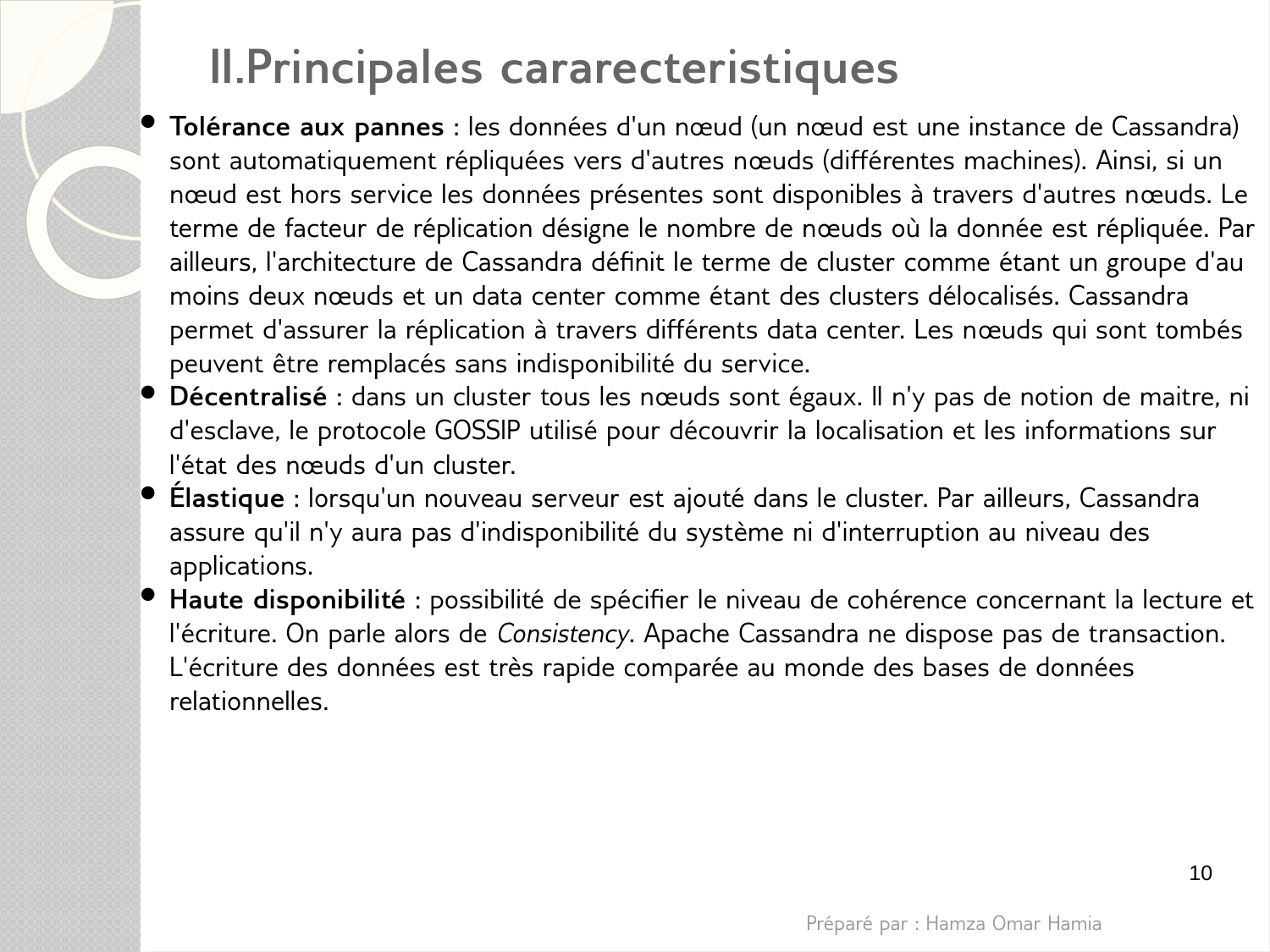

II.Principales cararecteristiques
Tolérance aux pannes : les données d'un nœud (un nœud est une instance de Cassandra) sont automatiquement répliquées vers d'autres nœuds (différentes machines). Ainsi, si un nœud est hors service les données présentes sont disponibles à travers d'autres nœuds. Le terme de facteur de réplication désigne le nombre de nœuds où la donnée est répliquée. Par ailleurs, l'architecture de Cassandra définit le terme de cluster comme étant un groupe d'au moins deux nœuds et un data center comme étant des clusters délocalisés. Cassandra permet d'assurer la réplication à travers différents data center. Les nœuds qui sont tombés peuvent être remplacés sans indisponibilité du service.
Décentralisé : dans un cluster tous les nœuds sont égaux. Il n'y pas de notion de maitre, ni d'esclave, le protocole GOSSIP utilisé pour découvrir la localisation et les informations sur l'état des nœuds d'un cluster.
Élastique : lorsqu'un nouveau serveur est ajouté dans le cluster. Par ailleurs, Cassandra assure qu'il n'y aura pas d'indisponibilité du système ni d'interruption au niveau des applications.
Haute disponibilité : possibilité de spécifier le niveau de cohérence concernant la lecture et l'écriture. On parle alors de Consistency. Apache Cassandra ne dispose pas de transaction. L'écriture des données est très rapide comparée au monde des bases de données relationnelles.

10
Préparé par : Hamza Omar Hamia